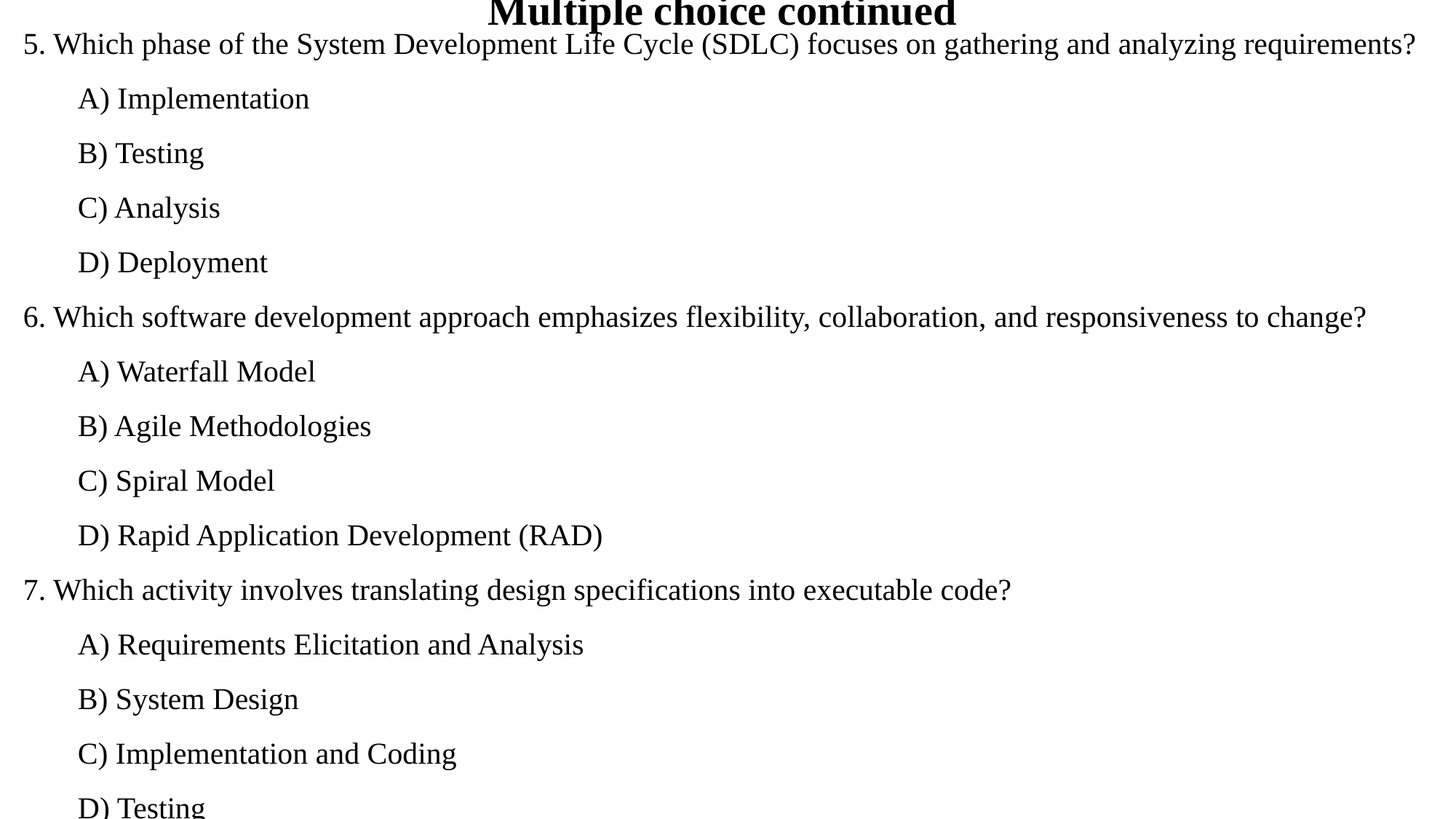

5. Which phase of the System Development Life Cycle (SDLC) focuses on gathering and analyzing requirements?
A) Implementation
B) Testing
C) Analysis
D) Deployment
6. Which software development approach emphasizes flexibility, collaboration, and responsiveness to change?
A) Waterfall Model
B) Agile Methodologies
C) Spiral Model
D) Rapid Application Development (RAD)
7. Which activity involves translating design specifications into executable code?
A) Requirements Elicitation and Analysis
B) System Design
C) Implementation and Coding
D) Testing

# Multiple choice continued